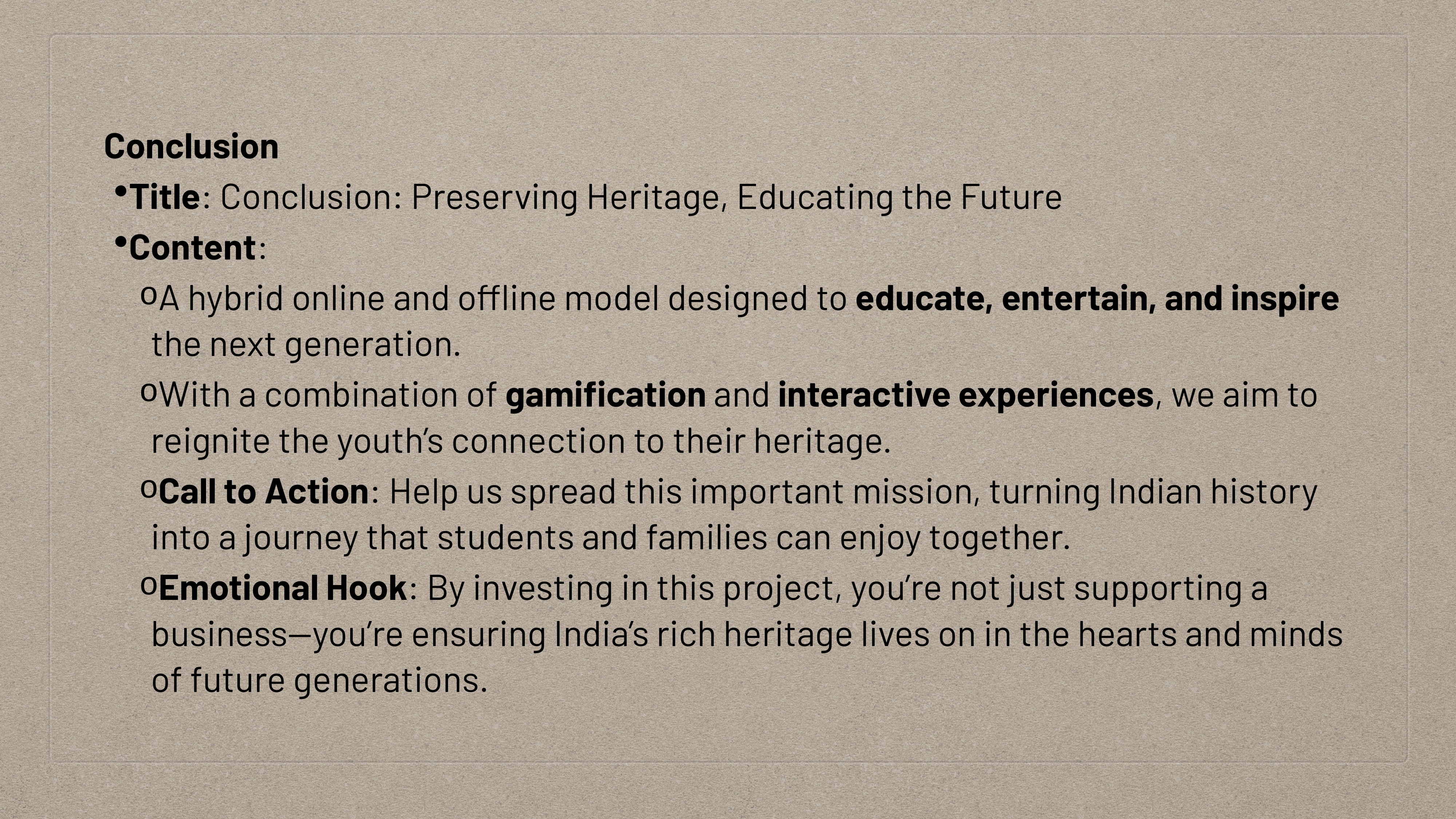

Conclusion
Title: Conclusion: Preserving Heritage, Educating the Future
Content:
A hybrid online and offline model designed to educate, entertain, and inspire the next generation.
With a combination of gamification and interactive experiences, we aim to reignite the youth’s connection to their heritage.
Call to Action: Help us spread this important mission, turning Indian history into a journey that students and families can enjoy together.
Emotional Hook: By investing in this project, you’re not just supporting a business—you’re ensuring India’s rich heritage lives on in the hearts and minds of future generations.